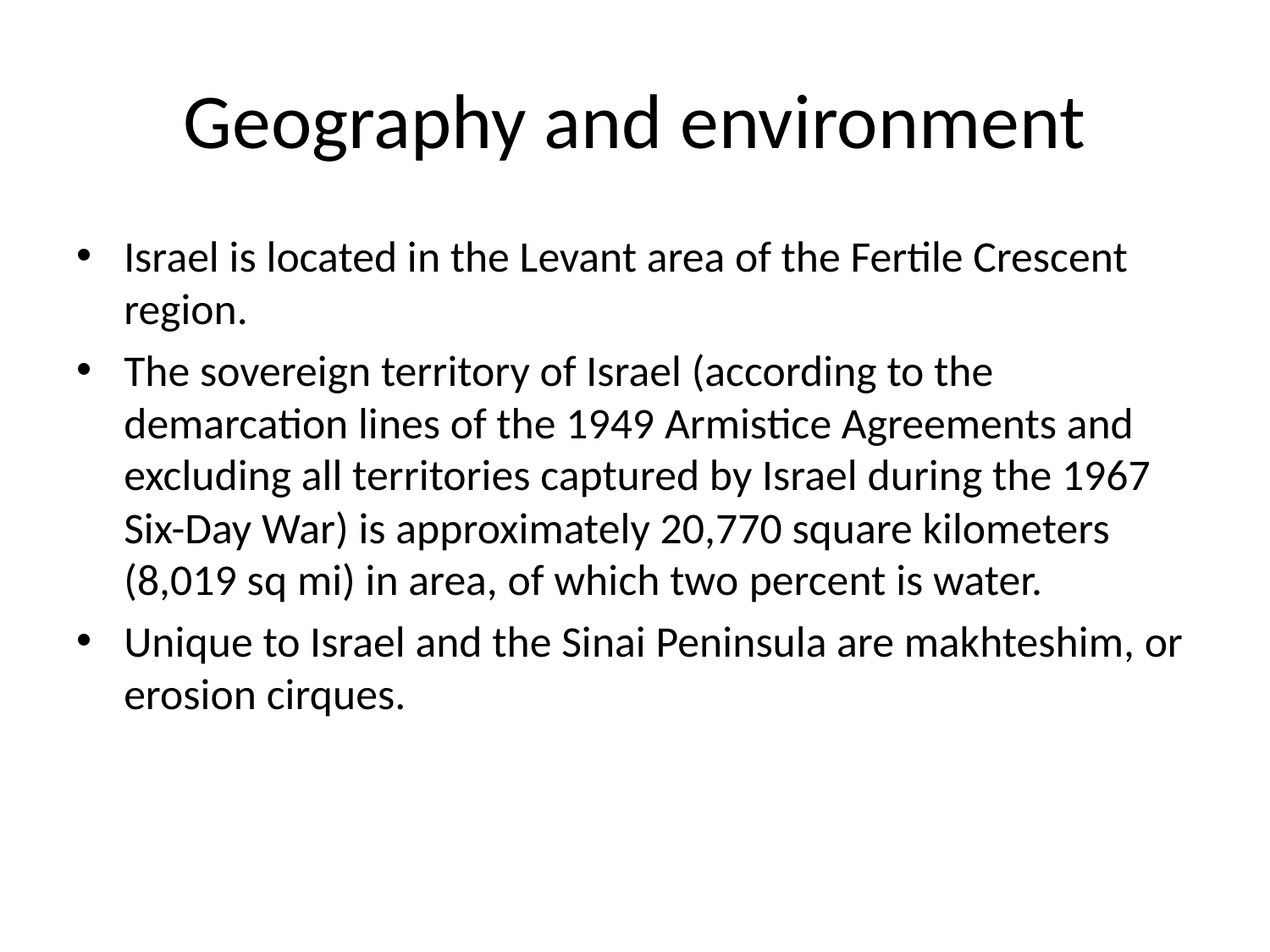

# Geography and environment
Israel is located in the Levant area of the Fertile Crescent region.
The sovereign territory of Israel (according to the demarcation lines of the 1949 Armistice Agreements and excluding all territories captured by Israel during the 1967 Six-Day War) is approximately 20,770 square kilometers (8,019 sq mi) in area, of which two percent is water.
Unique to Israel and the Sinai Peninsula are makhteshim, or erosion cirques.